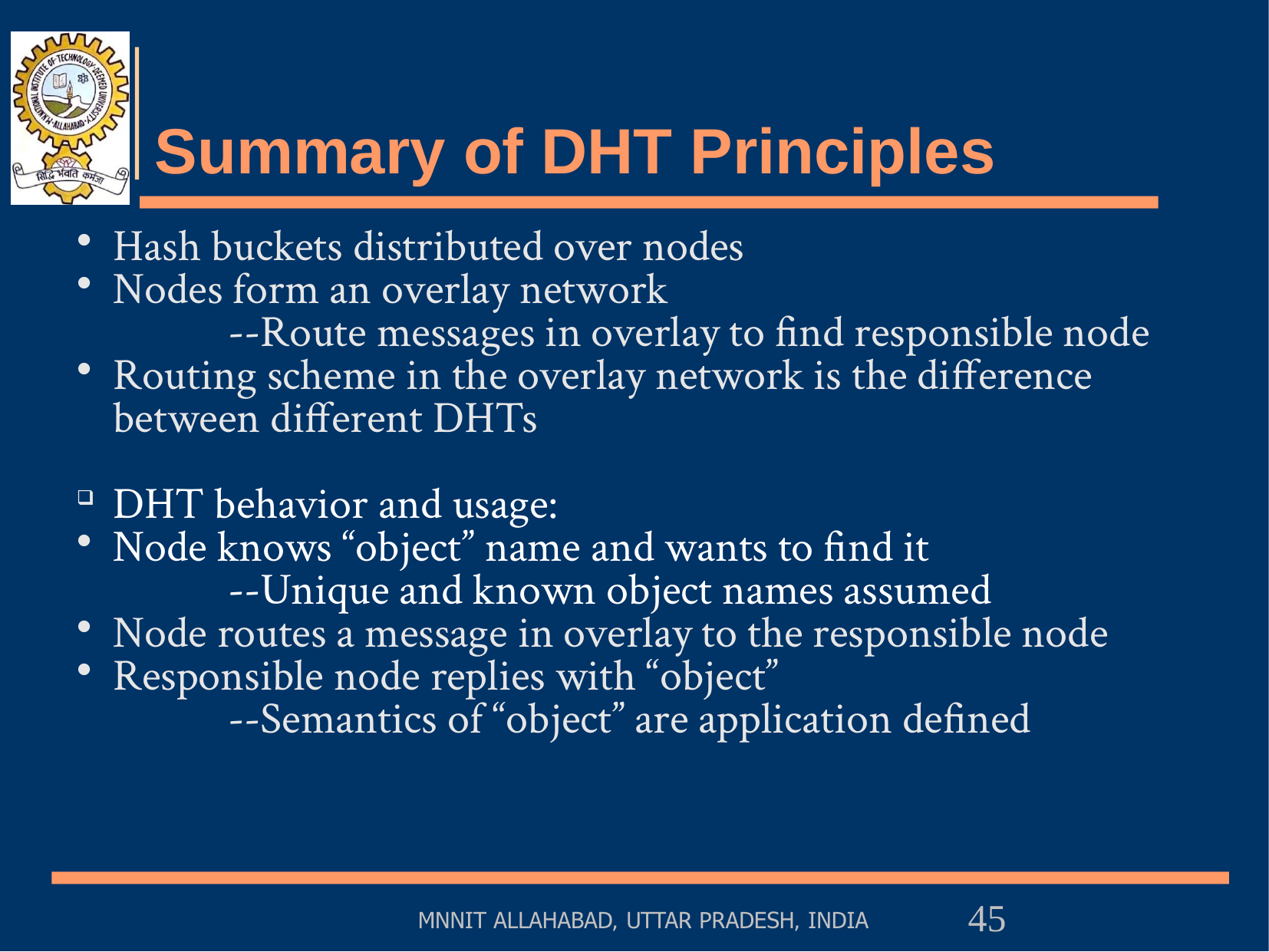

# Summary of DHT Principles
Hash buckets distributed over nodes
Nodes form an overlay network
		--Route messages in overlay to find responsible node
Routing scheme in the overlay network is the difference
	between different DHTs

DHT behavior and usage:
Node knows “object” name and wants to find it
		--Unique and known object names assumed
Node routes a message in overlay to the responsible node
Responsible node replies with “object”
		--Semantics of “object” are application defined